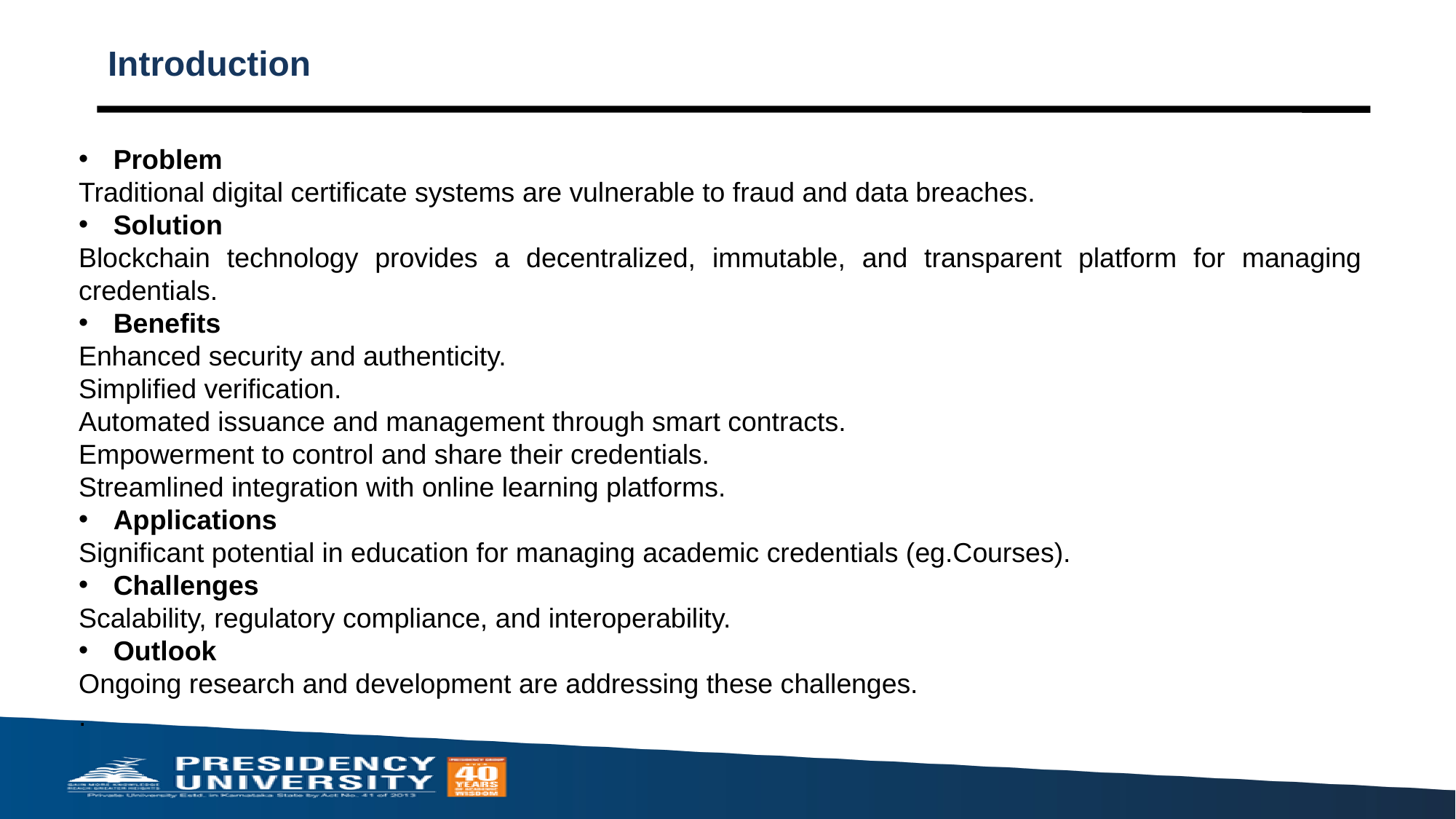

Introduction
Problem
Traditional digital certificate systems are vulnerable to fraud and data breaches.
Solution
Blockchain technology provides a decentralized, immutable, and transparent platform for managing credentials.
Benefits
Enhanced security and authenticity.
Simplified verification.
Automated issuance and management through smart contracts.
Empowerment to control and share their credentials.
Streamlined integration with online learning platforms.
Applications
Significant potential in education for managing academic credentials (eg.Courses).
Challenges
Scalability, regulatory compliance, and interoperability.
Outlook
Ongoing research and development are addressing these challenges.
.